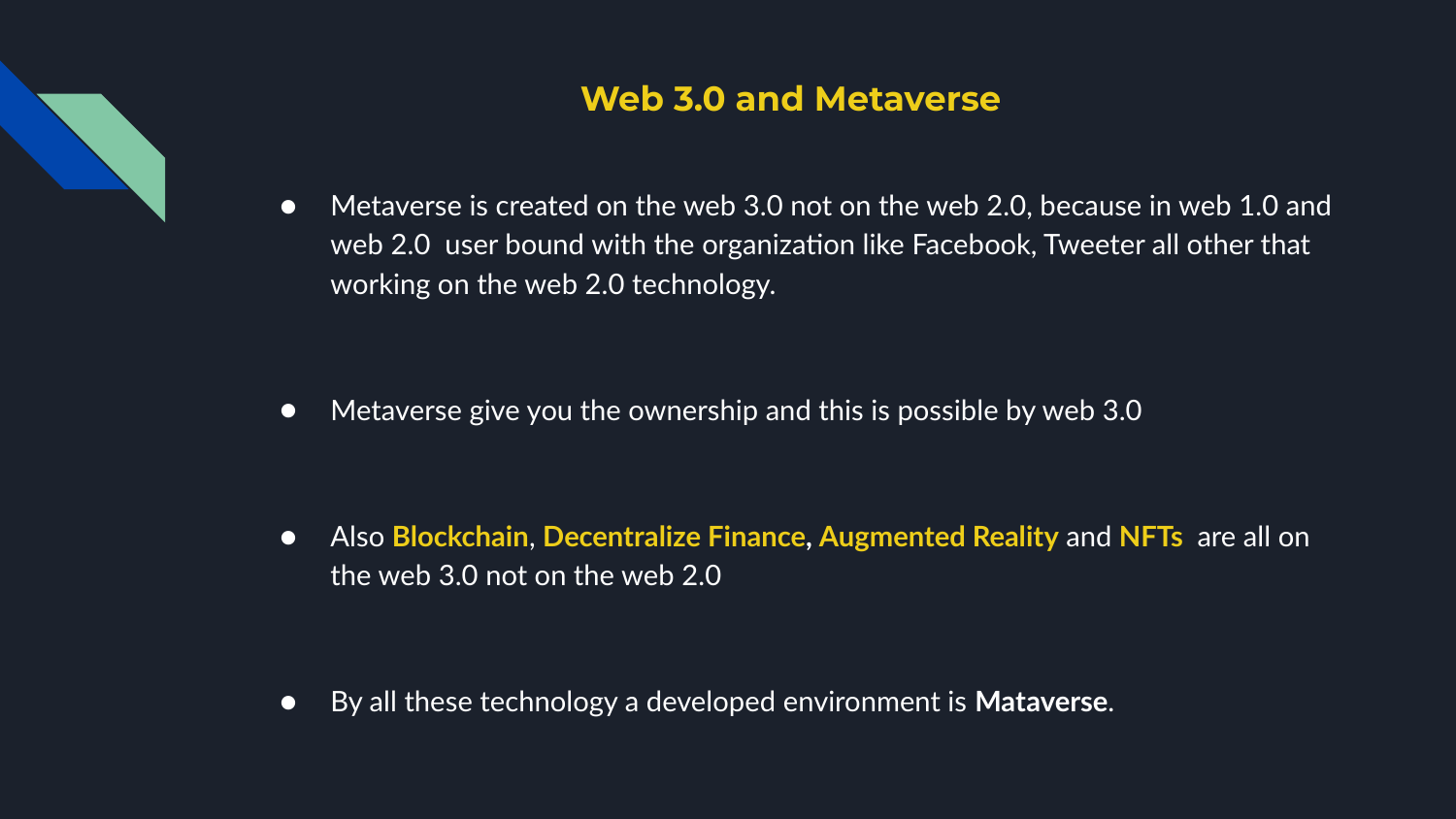

# Web 3.0 and Metaverse
Metaverse is created on the web 3.0 not on the web 2.0, because in web 1.0 and web 2.0  user bound with the organization like Facebook, Tweeter all other that working on the web 2.0 technology.

Metaverse give you the ownership and this is possible by web 3.0

Also Blockchain, Decentralize Finance, Augmented Reality and NFTs  are all on the web 3.0 not on the web 2.0

By all these technology a developed environment is Mataverse.